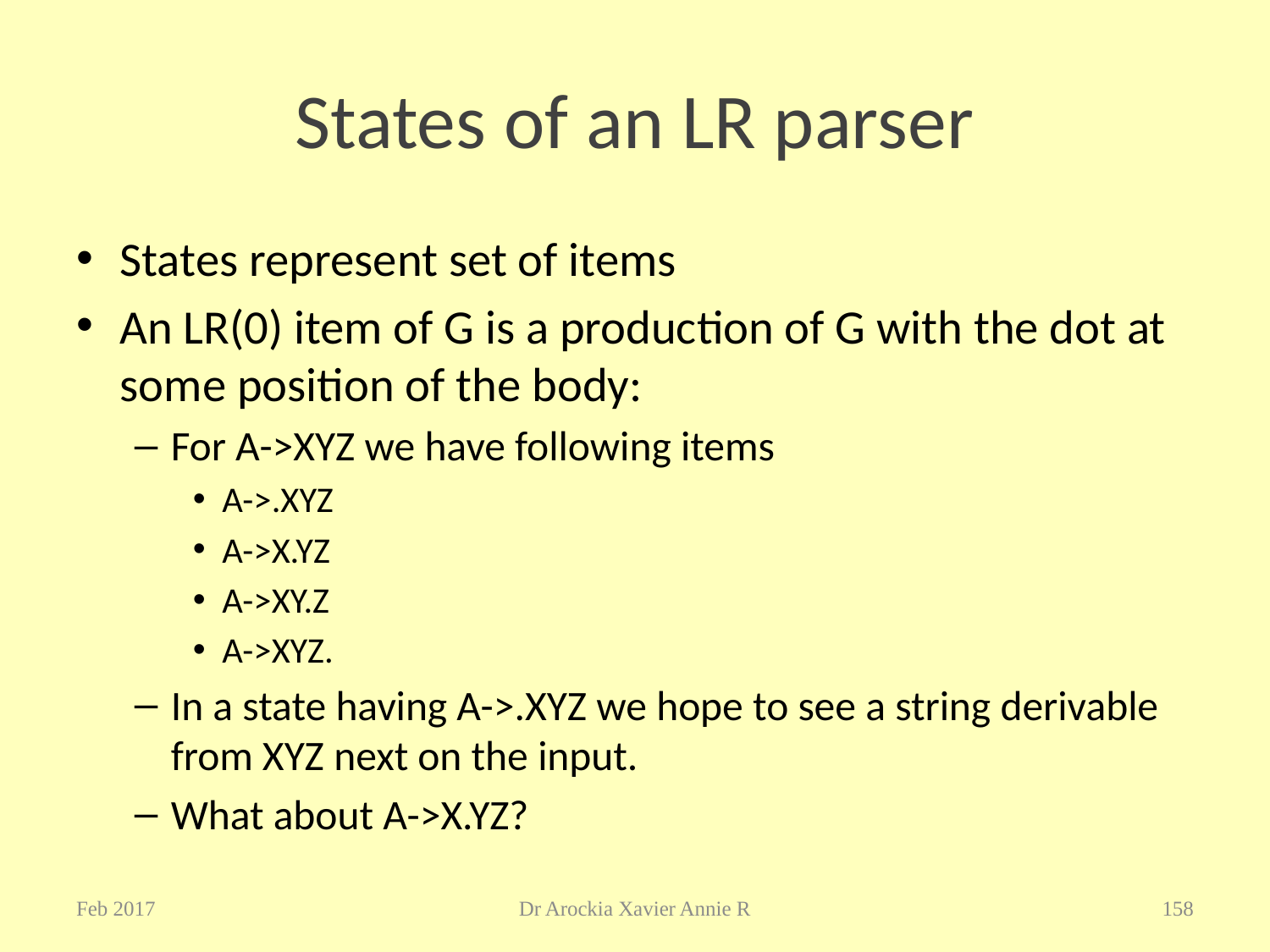

# States of an LR parser
States represent set of items
An LR(0) item of G is a production of G with the dot at some position of the body:
For A->XYZ we have following items
A->.XYZ
A->X.YZ
A->XY.Z
A->XYZ.
In a state having A->.XYZ we hope to see a string derivable from XYZ next on the input.
What about A->X.YZ?
Feb 2017
Dr Arockia Xavier Annie R
158